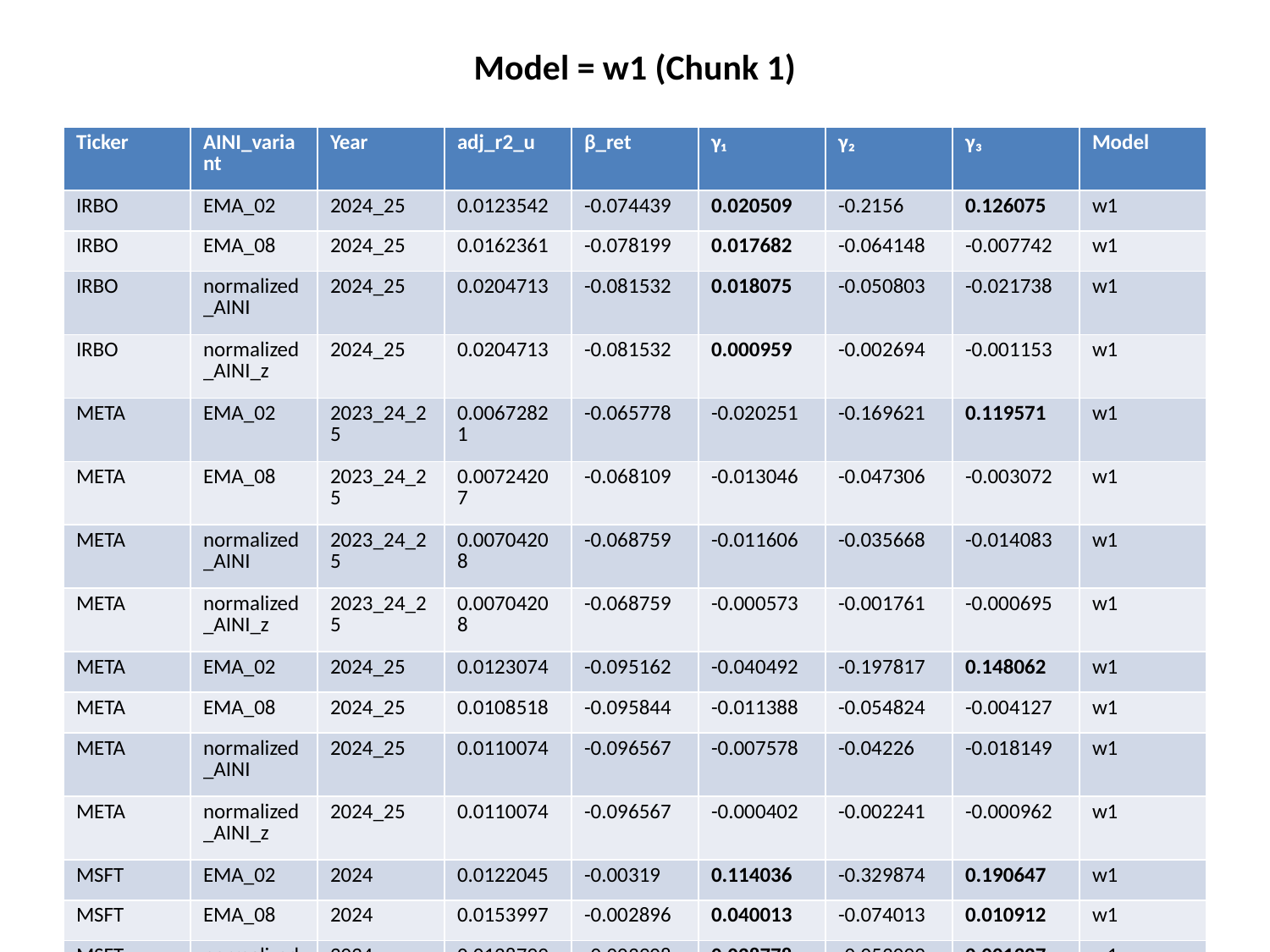

Model = w1 (Chunk 1)
#
| Ticker | AINI\_variant | Year | adj\_r2\_u | β\_ret | γ₁ | γ₂ | γ₃ | Model |
| --- | --- | --- | --- | --- | --- | --- | --- | --- |
| IRBO | EMA\_02 | 2024\_25 | 0.0123542 | -0.074439 | 0.020509 | -0.2156 | 0.126075 | w1 |
| IRBO | EMA\_08 | 2024\_25 | 0.0162361 | -0.078199 | 0.017682 | -0.064148 | -0.007742 | w1 |
| IRBO | normalized\_AINI | 2024\_25 | 0.0204713 | -0.081532 | 0.018075 | -0.050803 | -0.021738 | w1 |
| IRBO | normalized\_AINI\_z | 2024\_25 | 0.0204713 | -0.081532 | 0.000959 | -0.002694 | -0.001153 | w1 |
| META | EMA\_02 | 2023\_24\_25 | 0.00672821 | -0.065778 | -0.020251 | -0.169621 | 0.119571 | w1 |
| META | EMA\_08 | 2023\_24\_25 | 0.00724207 | -0.068109 | -0.013046 | -0.047306 | -0.003072 | w1 |
| META | normalized\_AINI | 2023\_24\_25 | 0.00704208 | -0.068759 | -0.011606 | -0.035668 | -0.014083 | w1 |
| META | normalized\_AINI\_z | 2023\_24\_25 | 0.00704208 | -0.068759 | -0.000573 | -0.001761 | -0.000695 | w1 |
| META | EMA\_02 | 2024\_25 | 0.0123074 | -0.095162 | -0.040492 | -0.197817 | 0.148062 | w1 |
| META | EMA\_08 | 2024\_25 | 0.0108518 | -0.095844 | -0.011388 | -0.054824 | -0.004127 | w1 |
| META | normalized\_AINI | 2024\_25 | 0.0110074 | -0.096567 | -0.007578 | -0.04226 | -0.018149 | w1 |
| META | normalized\_AINI\_z | 2024\_25 | 0.0110074 | -0.096567 | -0.000402 | -0.002241 | -0.000962 | w1 |
| MSFT | EMA\_02 | 2024 | 0.0122045 | -0.00319 | 0.114036 | -0.329874 | 0.190647 | w1 |
| MSFT | EMA\_08 | 2024 | 0.0153997 | -0.002896 | 0.040013 | -0.074013 | 0.010912 | w1 |
| MSFT | normalized\_AINI | 2024 | 0.0128799 | -0.003908 | 0.028778 | -0.053099 | 0.001327 | w1 |
| MSFT | normalized\_AINI\_z | 2024 | 0.0128799 | -0.003908 | 0.001129 | -0.002082 | 0.000052 | w1 |
| TSM | EMA\_08 | 2023\_24 | 0.000748308 | -0.034067 | -0.031455 | -0.047842 | 0.032439 | w1 |
| TSM | normalized\_AINI | 2023\_24 | 0.000305679 | -0.034614 | -0.023341 | -0.041917 | 0.017590 | w1 |
| TSM | normalized\_AINI\_z | 2023\_24 | 0.000305679 | -0.034614 | -0.000942 | -0.001692 | 0.000710 | w1 |
| TSM | EMA\_02 | 2023\_24\_25 | 0.00842521 | -0.07618 | -0.041399 | -0.192535 | 0.205096 | w1 |